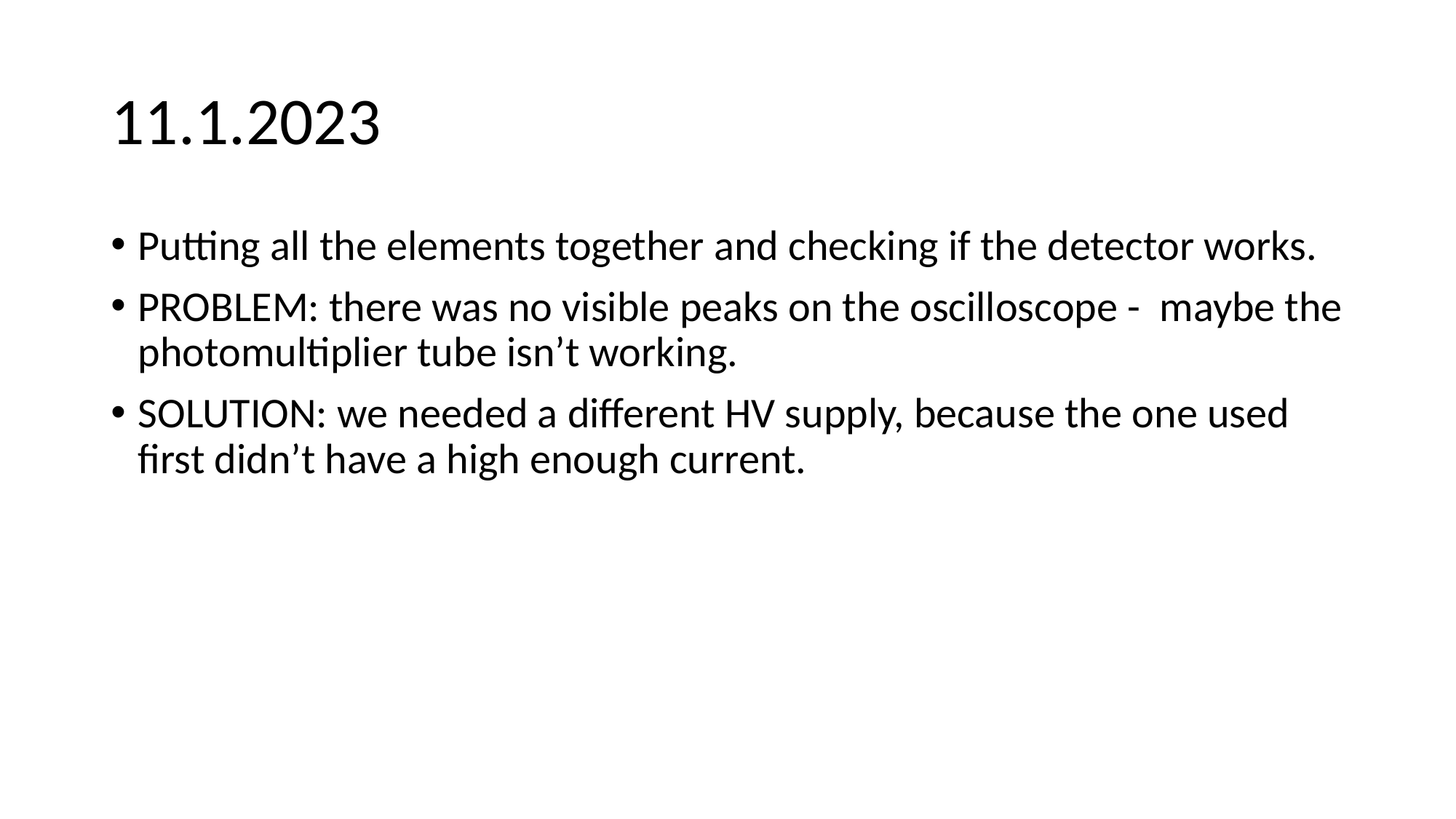

# 11.1.2023
Putting all the elements together and checking if the detector works.
PROBLEM: there was no visible peaks on the oscilloscope -  maybe the photomultiplier tube isn’t working.
SOLUTION: we needed a different HV supply, because the one used first didn’t have a high enough current.